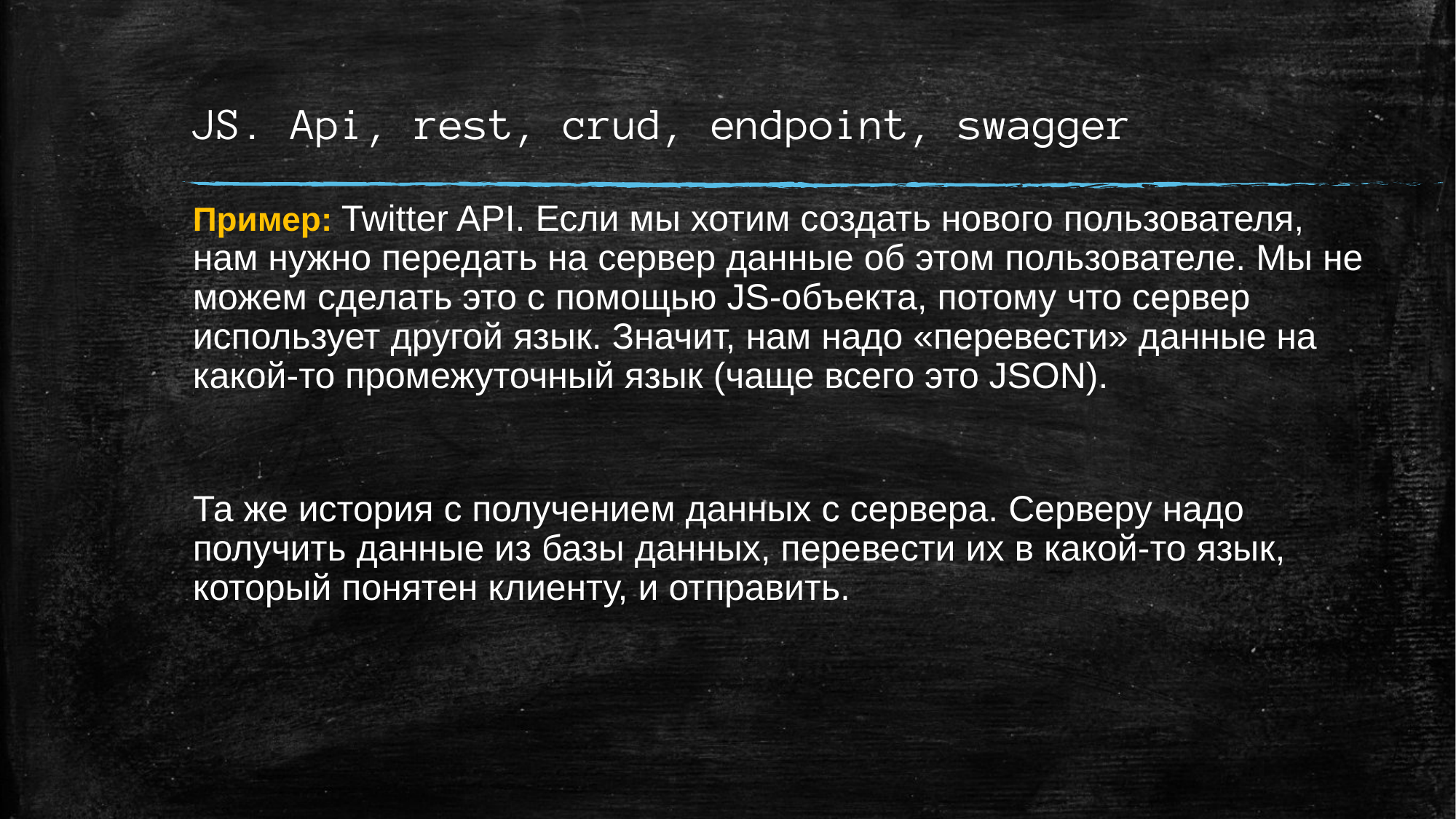

# JS. Api, rest, crud, endpoint, swagger
Пример: Twitter API. Если мы хотим создать нового пользователя, нам нужно передать на сервер данные об этом пользователе. Мы не можем сделать это с помощью JS-объекта, потому что сервер использует другой язык. Значит, нам надо «перевести» данные на какой-то промежуточный язык (чаще всего это JSON).

Та же история с получением данных с сервера. Серверу надо получить данные из базы данных, перевести их в какой-то язык, который понятен клиенту, и отправить.